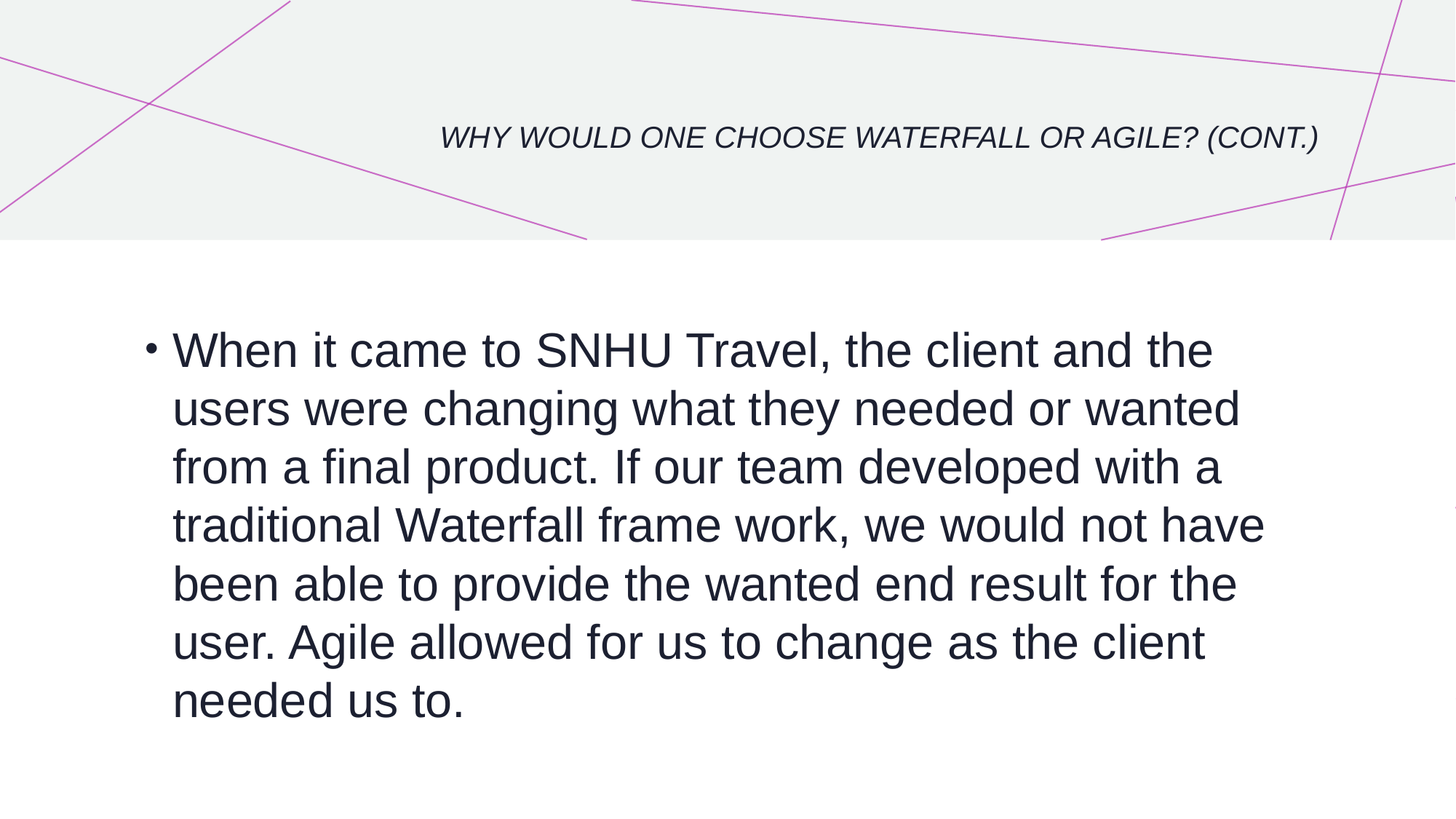

# Why would one choose waterfall or agile? (Cont.)
When it came to SNHU Travel, the client and the users were changing what they needed or wanted from a final product. If our team developed with a traditional Waterfall frame work, we would not have been able to provide the wanted end result for the user. Agile allowed for us to change as the client needed us to.